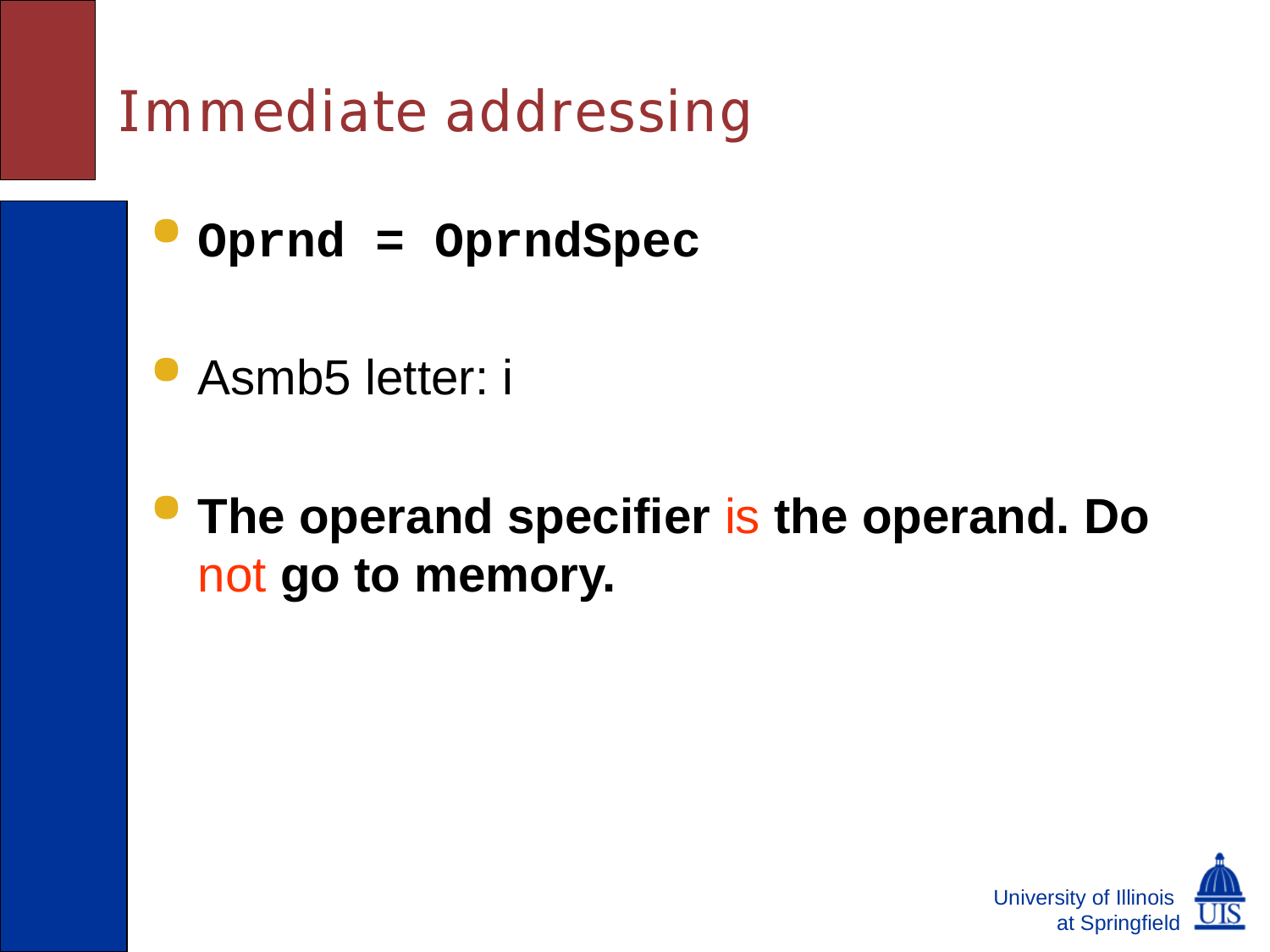

Oprnd = OprndSpec

Asmb5 letter: i

The operand specifier is the operand. Do not go to memory.

Immediate addressing